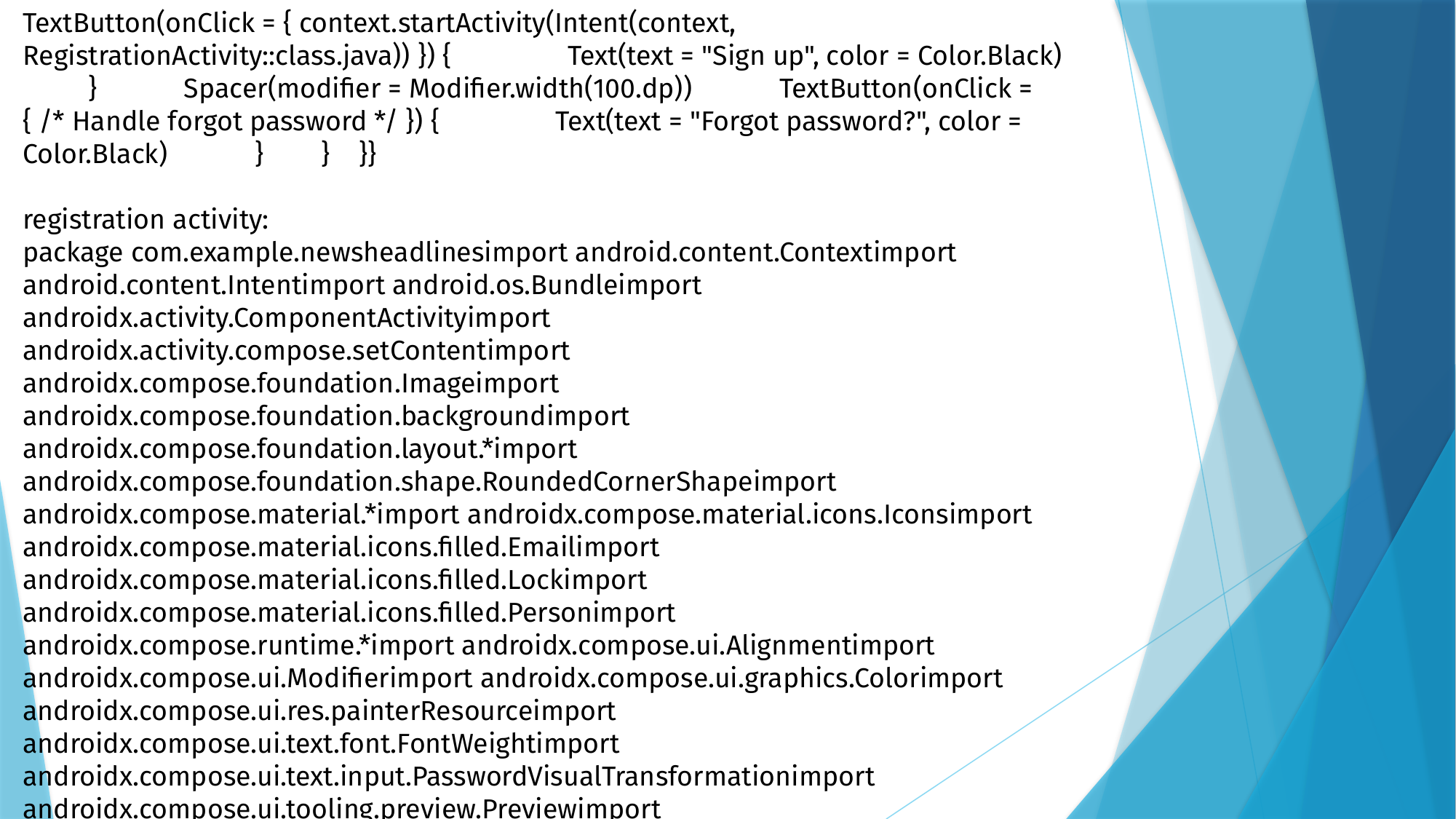

TextButton(onClick = { context.startActivity(Intent(context, RegistrationActivity::class.java)) }) {                Text(text = "Sign up", color = Color.Black)            }            Spacer(modifier = Modifier.width(100.dp))            TextButton(onClick = { /* Handle forgot password */ }) {                Text(text = "Forgot password?", color = Color.Black)            }        }    }}

registration activity:
package com.example.newsheadlinesimport android.content.Contextimport android.content.Intentimport android.os.Bundleimport androidx.activity.ComponentActivityimport androidx.activity.compose.setContentimport androidx.compose.foundation.Imageimport androidx.compose.foundation.backgroundimport androidx.compose.foundation.layout.*import androidx.compose.foundation.shape.RoundedCornerShapeimport androidx.compose.material.*import androidx.compose.material.icons.Iconsimport androidx.compose.material.icons.filled.Emailimport androidx.compose.material.icons.filled.Lockimport androidx.compose.material.icons.filled.Personimport androidx.compose.runtime.*import androidx.compose.ui.Alignmentimport androidx.compose.ui.Modifierimport androidx.compose.ui.graphics.Colorimport androidx.compose.ui.res.painterResourceimport androidx.compose.ui.text.font.FontWeightimport androidx.compose.ui.text.input.PasswordVisualTransformationimport androidx.compose.ui.tooling.preview.Previewimport